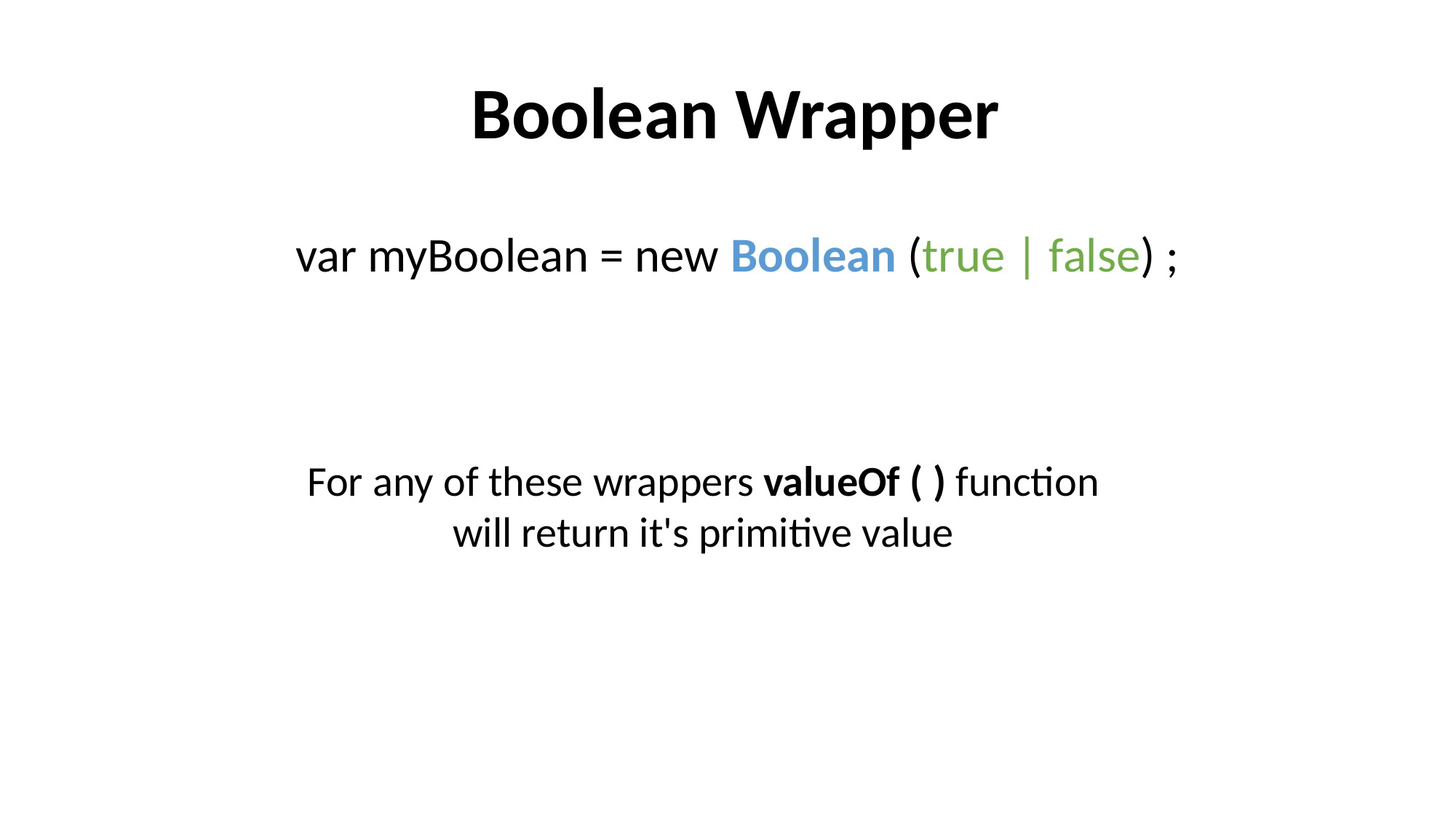

Boolean Wrapper
var myBoolean = new Boolean (true | false) ;
For any of these wrappers valueOf ( ) function will return it's primitive value